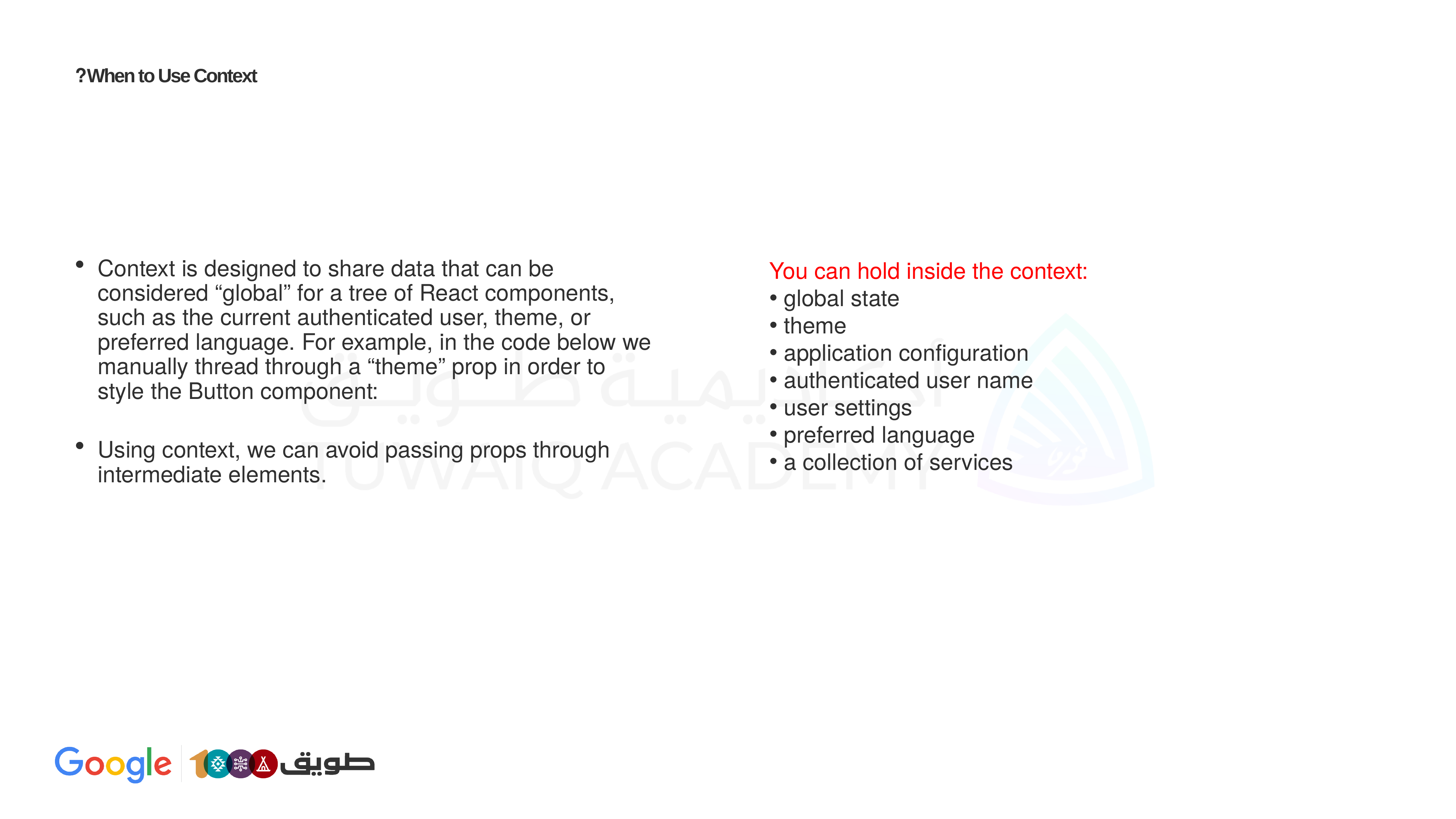

# When to Use Context?

Context is designed to share data that can be considered “global” for a tree of React components, such as the current authenticated user, theme, or preferred language. For example, in the code below we manually thread through a “theme” prop in order to style the Button component:
Using context, we can avoid passing props through intermediate elements.

You can hold inside the context:
 global state
 theme
 application configuration
 authenticated user name
 user settings
 preferred language
 a collection of services